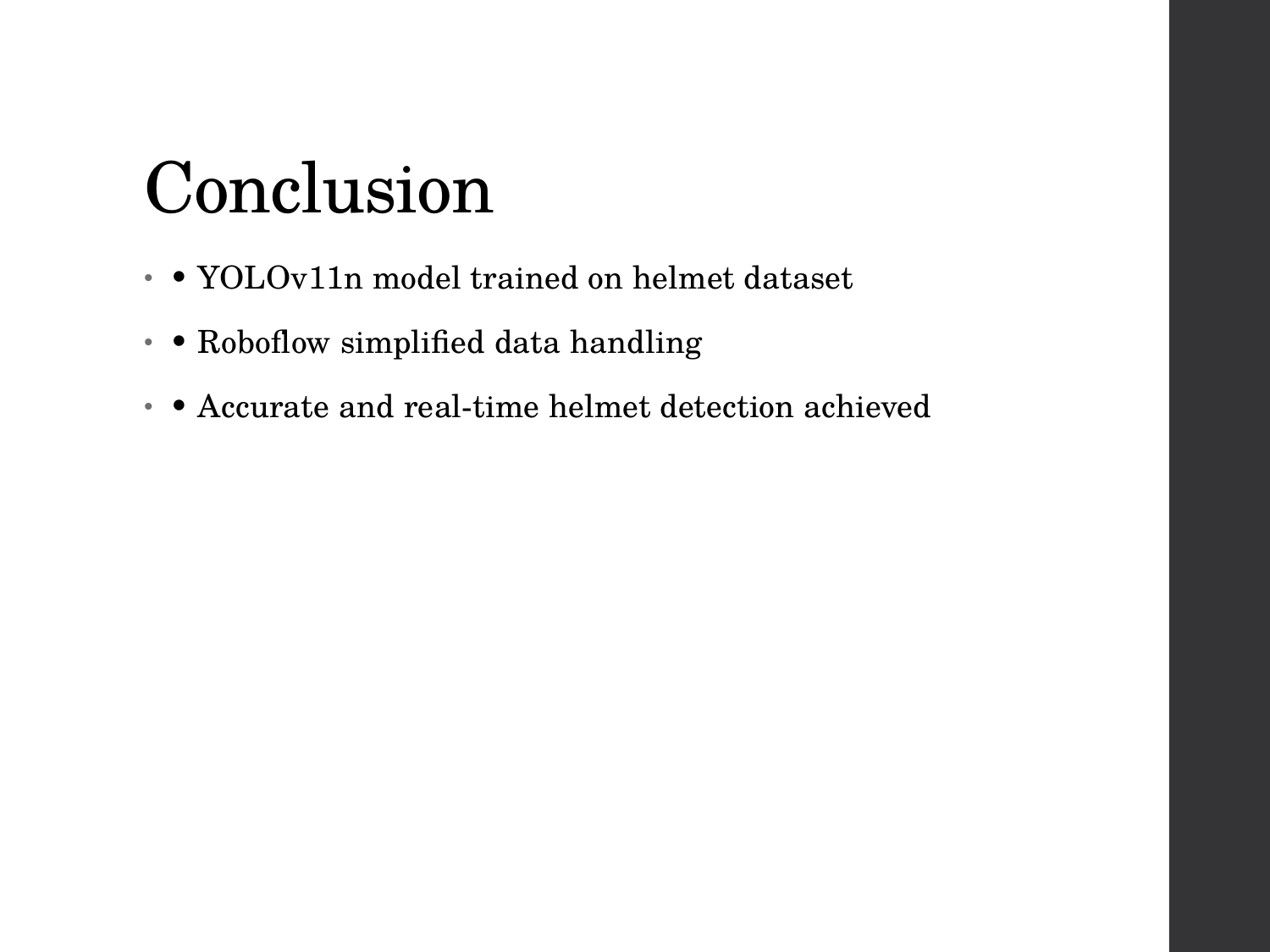

# Conclusion
• YOLOv11n model trained on helmet dataset
• Roboflow simplified data handling
• Accurate and real-time helmet detection achieved